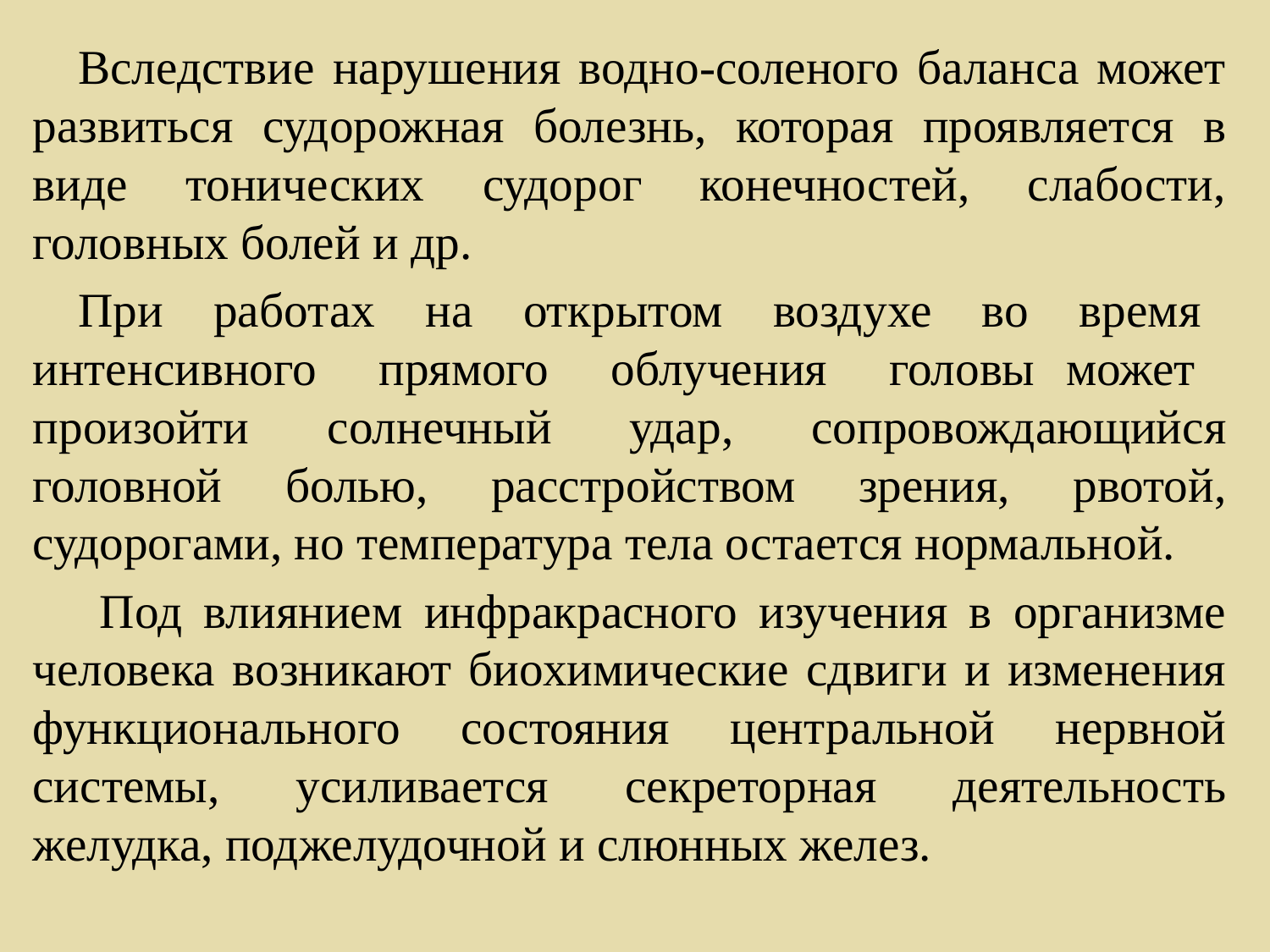

Вследствие нарушения водно-соленого баланса может развиться судорожная болезнь, которая проявляется в виде тонических судорог конечностей, слабости, головных болей и др.
При  работах  на  открытом  воздухе  во  время  интенсивного  прямого  облучения  головы может  произойти солнечный удар, сопровождающийся головной болью, расстройством зрения, рвотой, судорогами, но температура тела остается нормальной.
 Под влиянием инфракрасного изучения в организме человека возникают биохимические сдвиги и изменения функционального состояния центральной нервной системы, усиливается секреторная деятельность желудка, поджелудочной и слюнных желез.